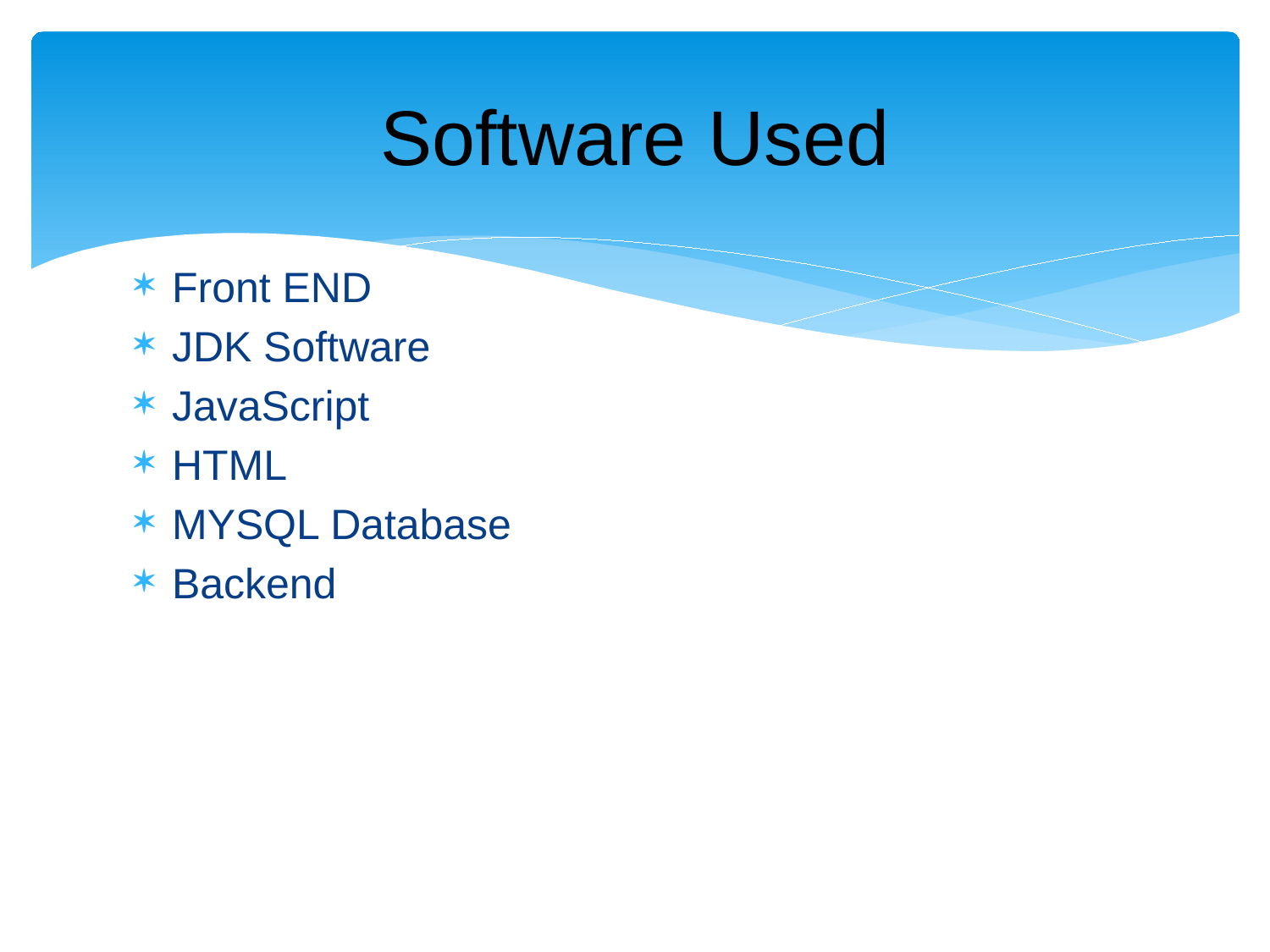

# Software Used
Front END
JDK Software
JavaScript
HTML
MYSQL Database
Backend